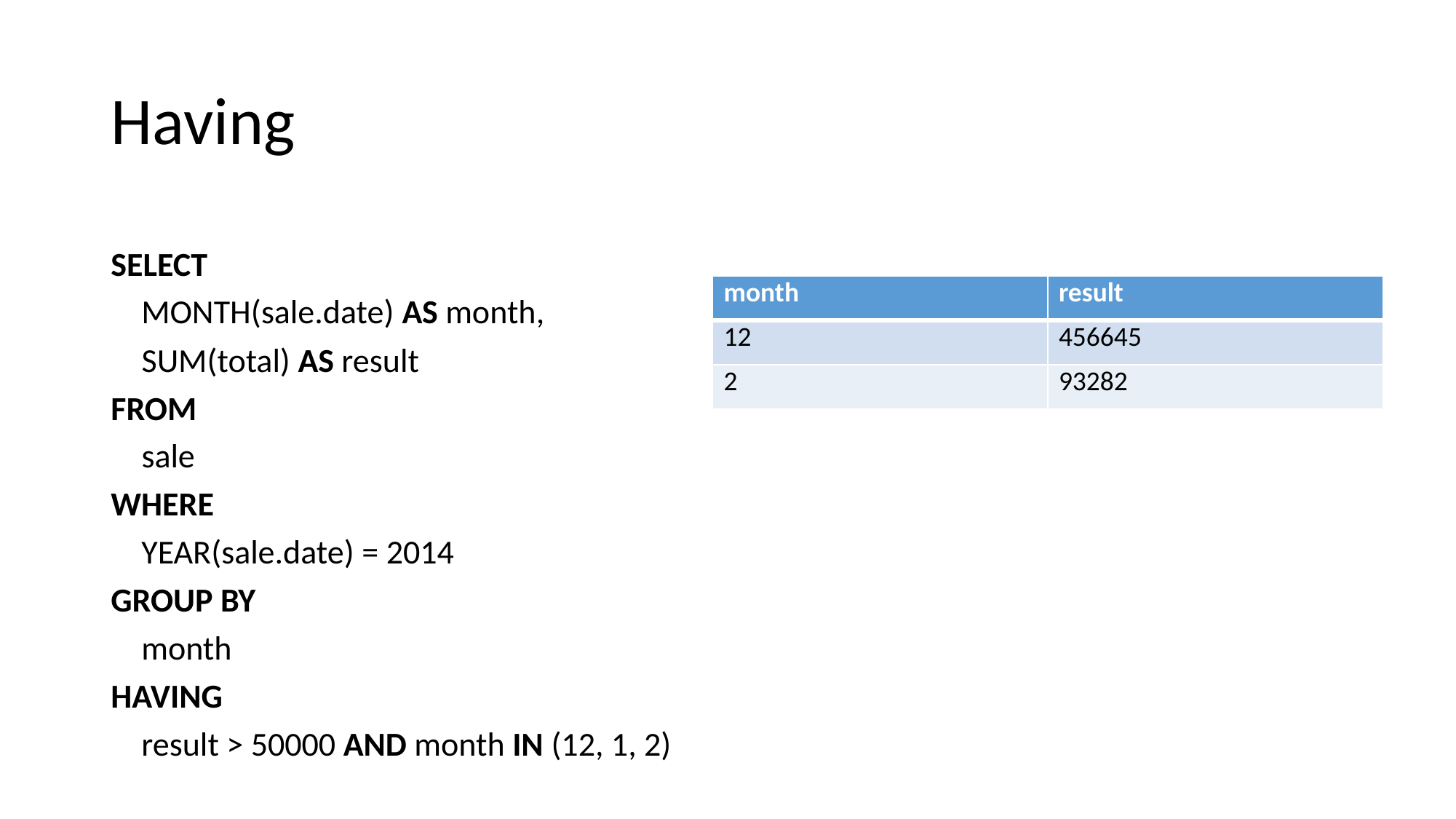

# Having

SELECT
    MONTH(sale.date) AS month,
    SUM(total) AS result
FROM
    sale
WHERE
    YEAR(sale.date) = 2014
GROUP BY
    month
HAVING
    result > 50000 AND month IN (12, 1, 2)

| month | result |
| --- | --- |
| 12 | 456645 |
| 2 | 93282 |